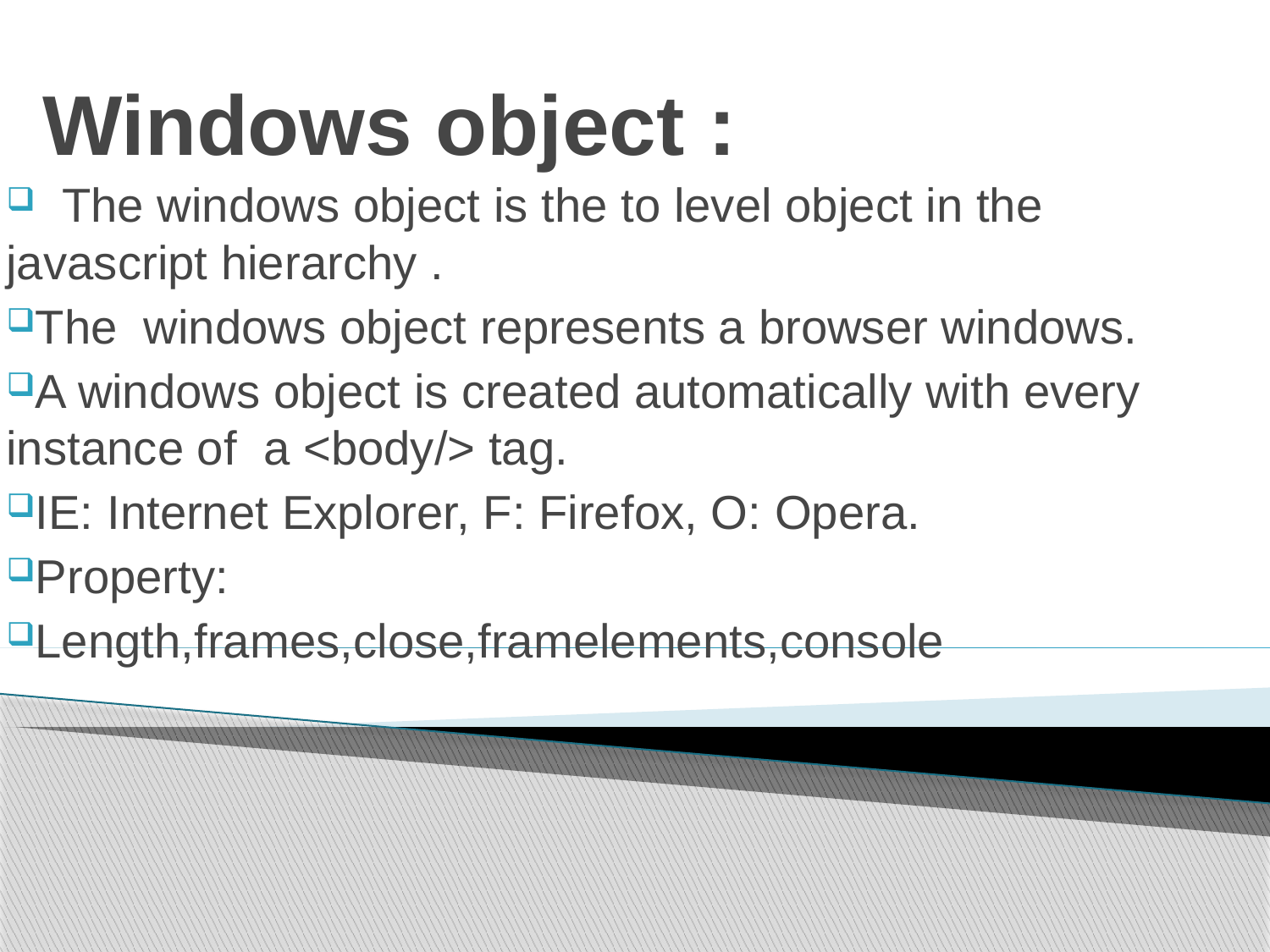

# Windows object :
  The windows object is the to level object in the          javascript hierarchy .
The  windows object represents a browser windows.
A windows object is created automatically with every instance of  a <body/> tag.
IE: Internet Explorer, F: Firefox, O: Opera.
Property:
Length,frames,close,framelements,console